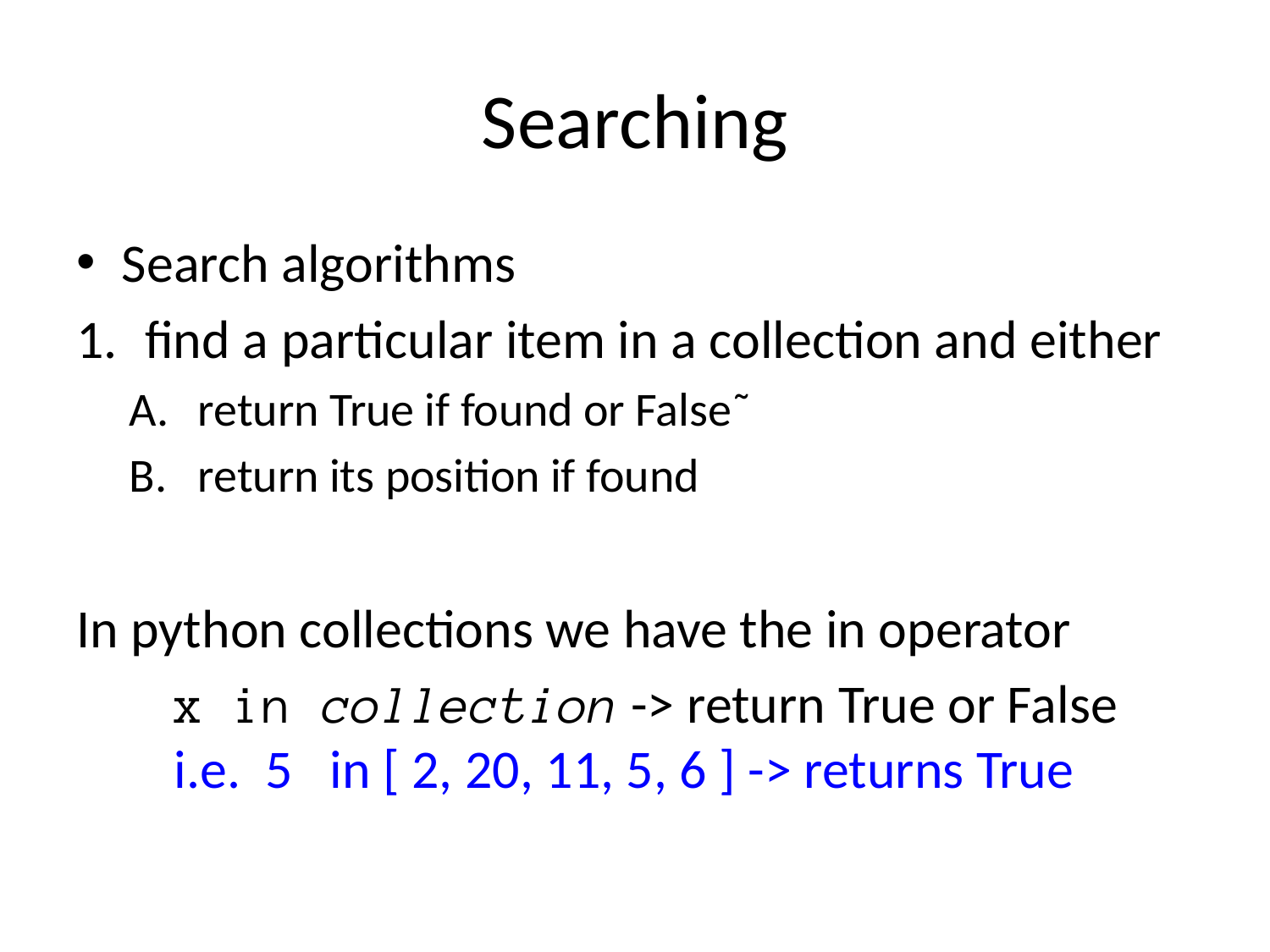

# Searching
Search algorithms
find a particular item in a collection and either
return True if found or False˜
return its position if found

In python collections we have the in operator
        x in collection -> return True or False
        i.e.  5   in [ 2, 20, 11, 5, 6 ] -> returns True